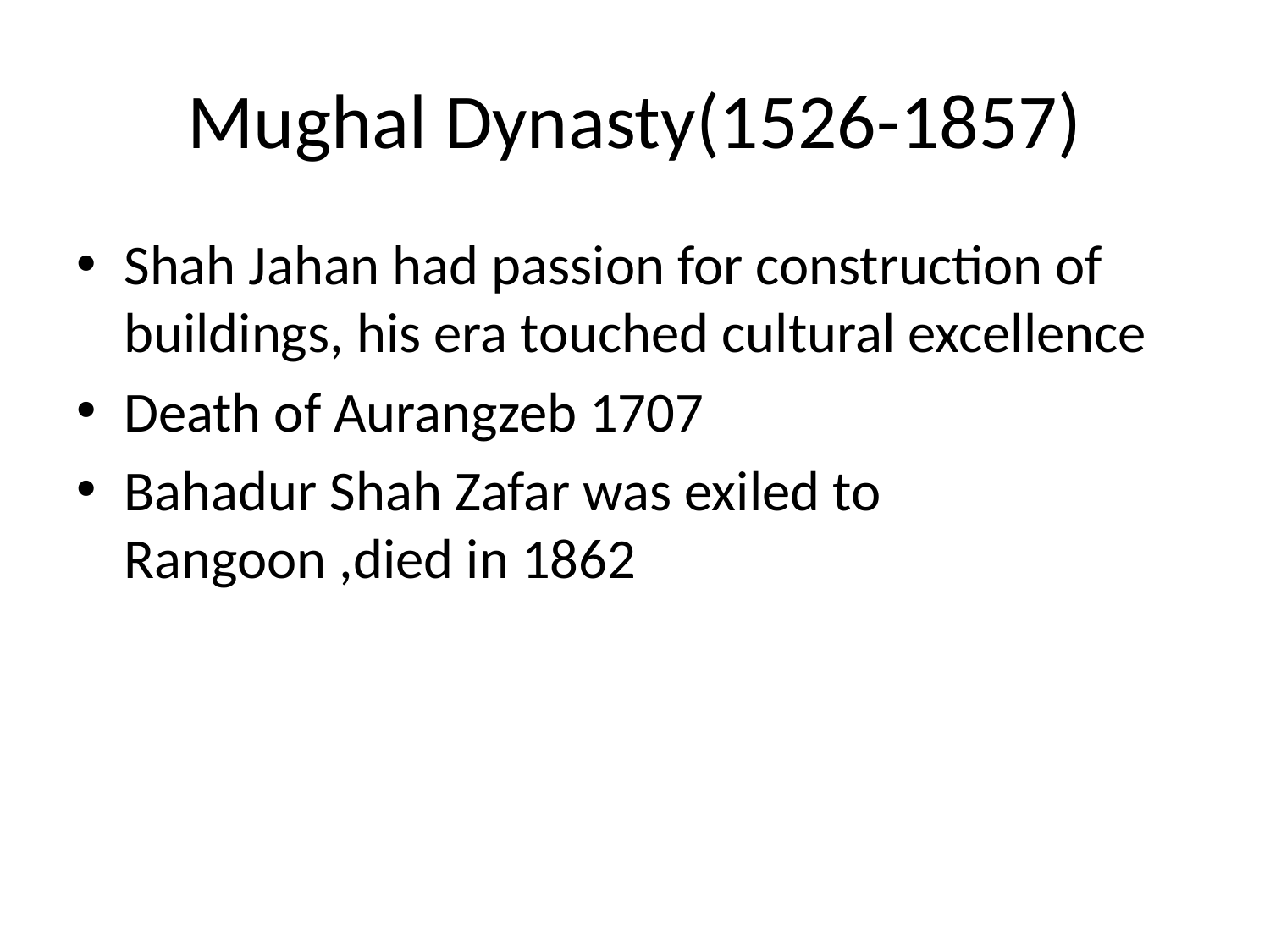

# Mughal Dynasty(1526-1857)
Shah Jahan had passion for construction of buildings, his era touched cultural excellence
Death of Aurangzeb 1707
Bahadur Shah Zafar was exiled to Rangoon ,died in 1862